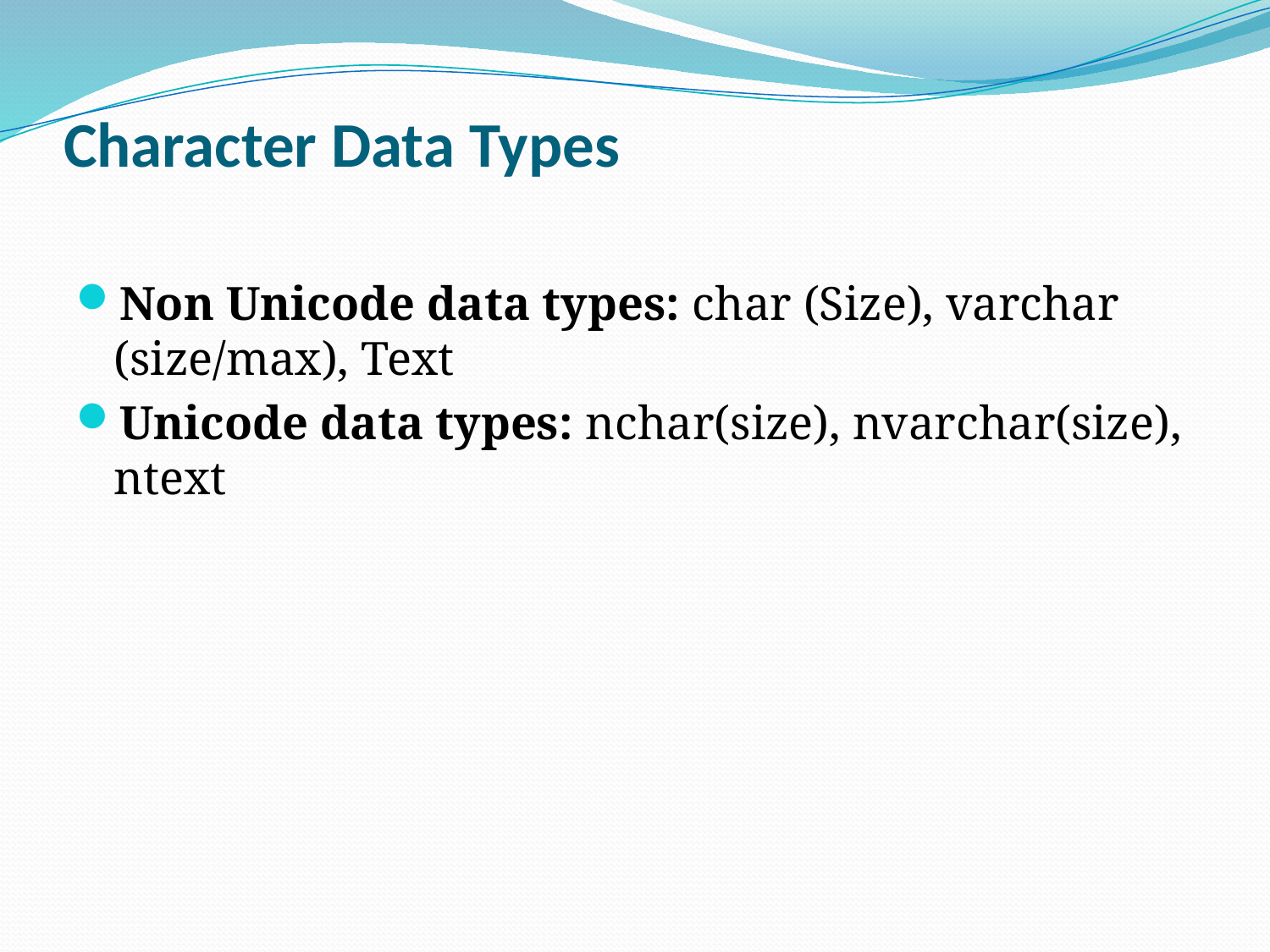

# Character Data Types
Non Unicode data types: char (Size), varchar (size/max), Text
Unicode data types: nchar(size), nvarchar(size), ntext